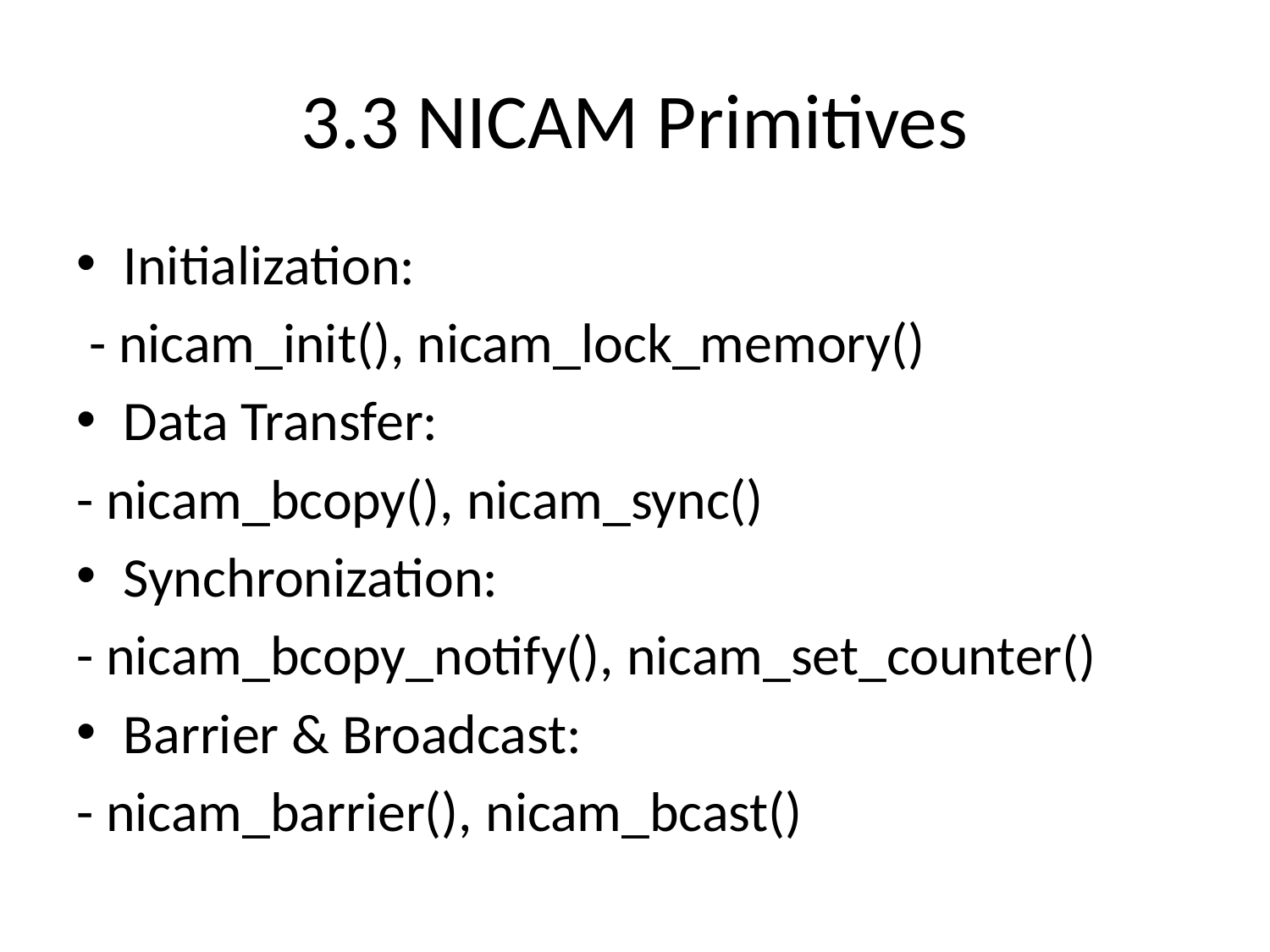

# 3.3 NICAM Primitives
Initialization:
 - nicam_init(), nicam_lock_memory()
Data Transfer:
- nicam_bcopy(), nicam_sync()
Synchronization:
- nicam_bcopy_notify(), nicam_set_counter()
Barrier & Broadcast:
- nicam_barrier(), nicam_bcast()